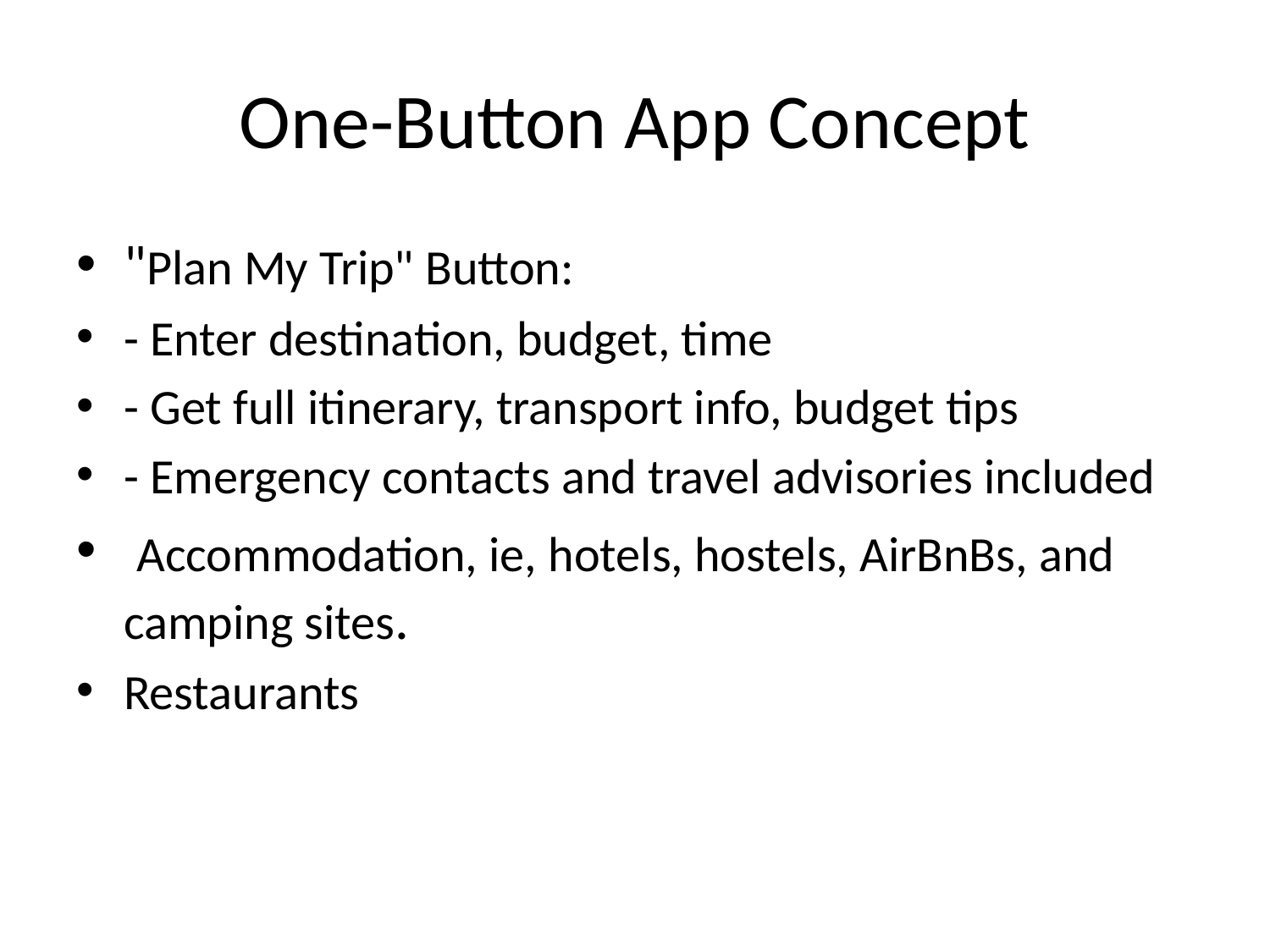

# One-Button App Concept
"Plan My Trip" Button:
- Enter destination, budget, time
- Get full itinerary, transport info, budget tips
- Emergency contacts and travel advisories included
 Accommodation, ie, hotels, hostels, AirBnBs, and camping sites.
Restaurants